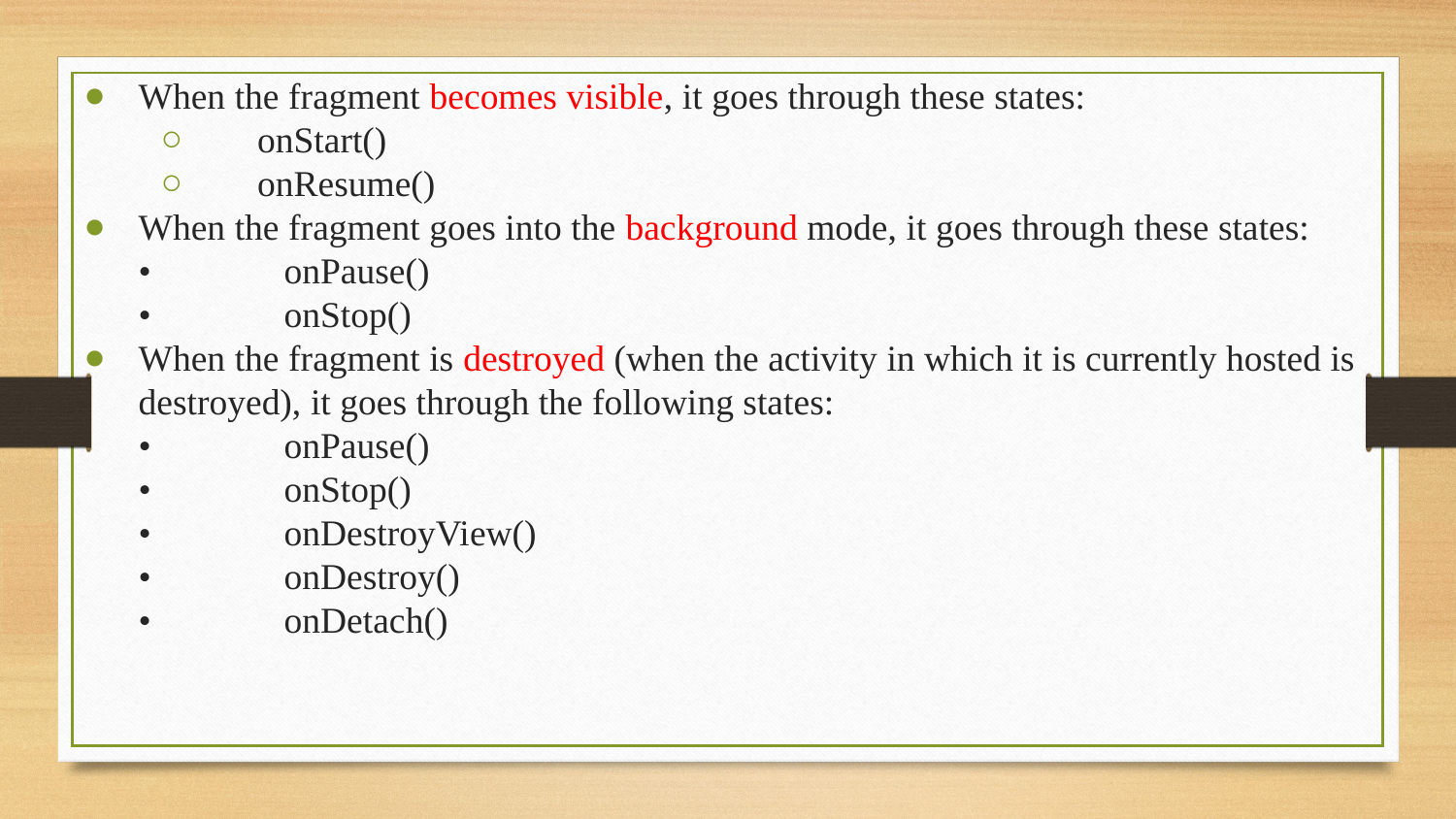

When the fragment becomes visible, it goes through these states:
     onStart()
     onResume()
When the fragment goes into the background mode, it goes through these states:
•	onPause()
•	onStop()
When the fragment is destroyed (when the activity in which it is currently hosted is destroyed), it goes through the following states:
•	onPause()
•	onStop()
•	onDestroyView()
•	onDestroy()
•	onDetach()